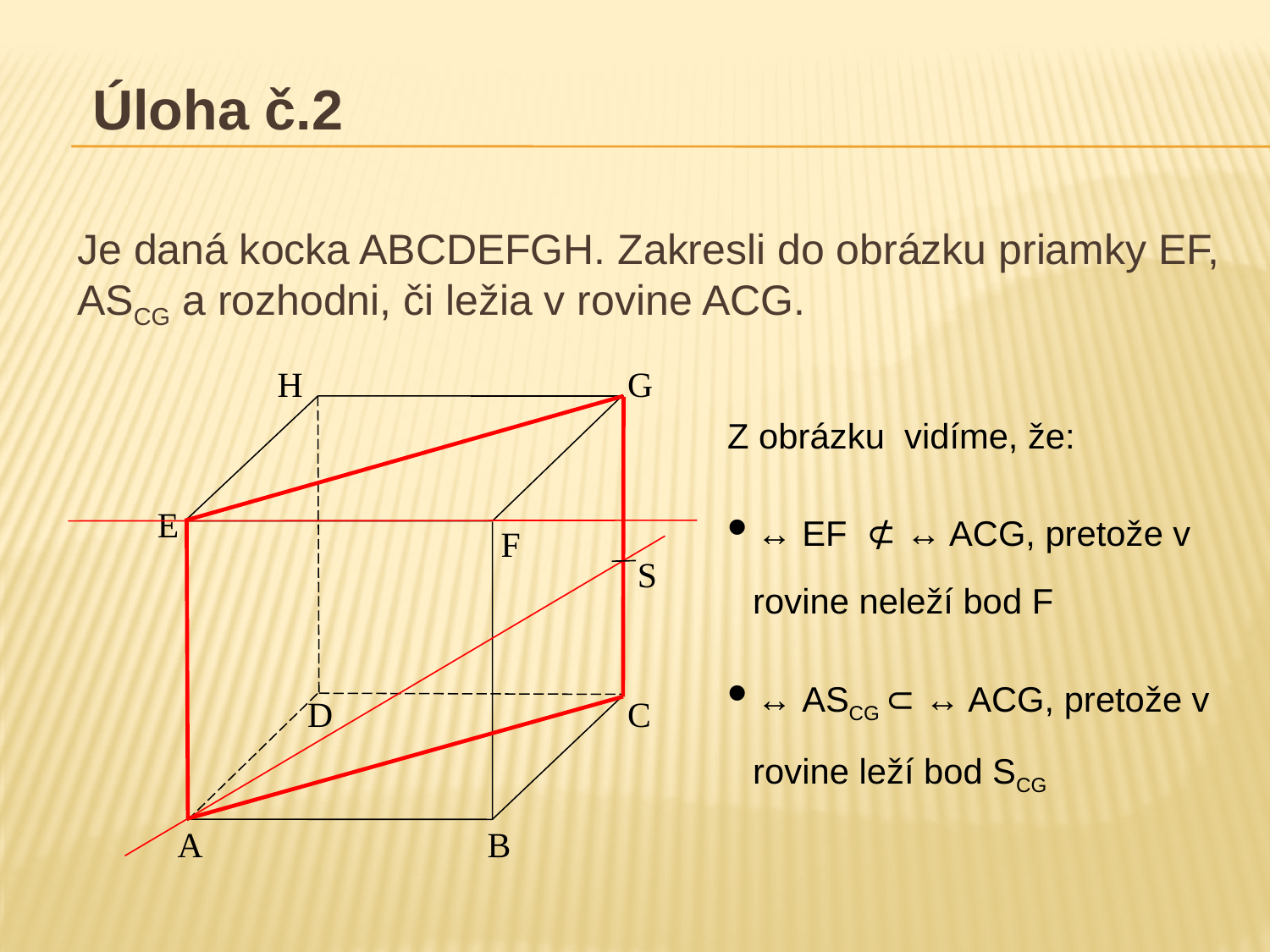

# Úloha č.2
Je daná kocka ABCDEFGH. Zakresli do obrázku priamky EF, ASCG a rozhodni, či ležia v rovine ACG.

H
G
Z obrázku  vidíme, že:
• ↔ EF  ⊄ ↔ ACG, pretože v rovine neleží bod F
• ↔ ASCG ⊂ ↔ ACG, pretože v rovine leží bod SCG

E
F
S
D
C
A
B